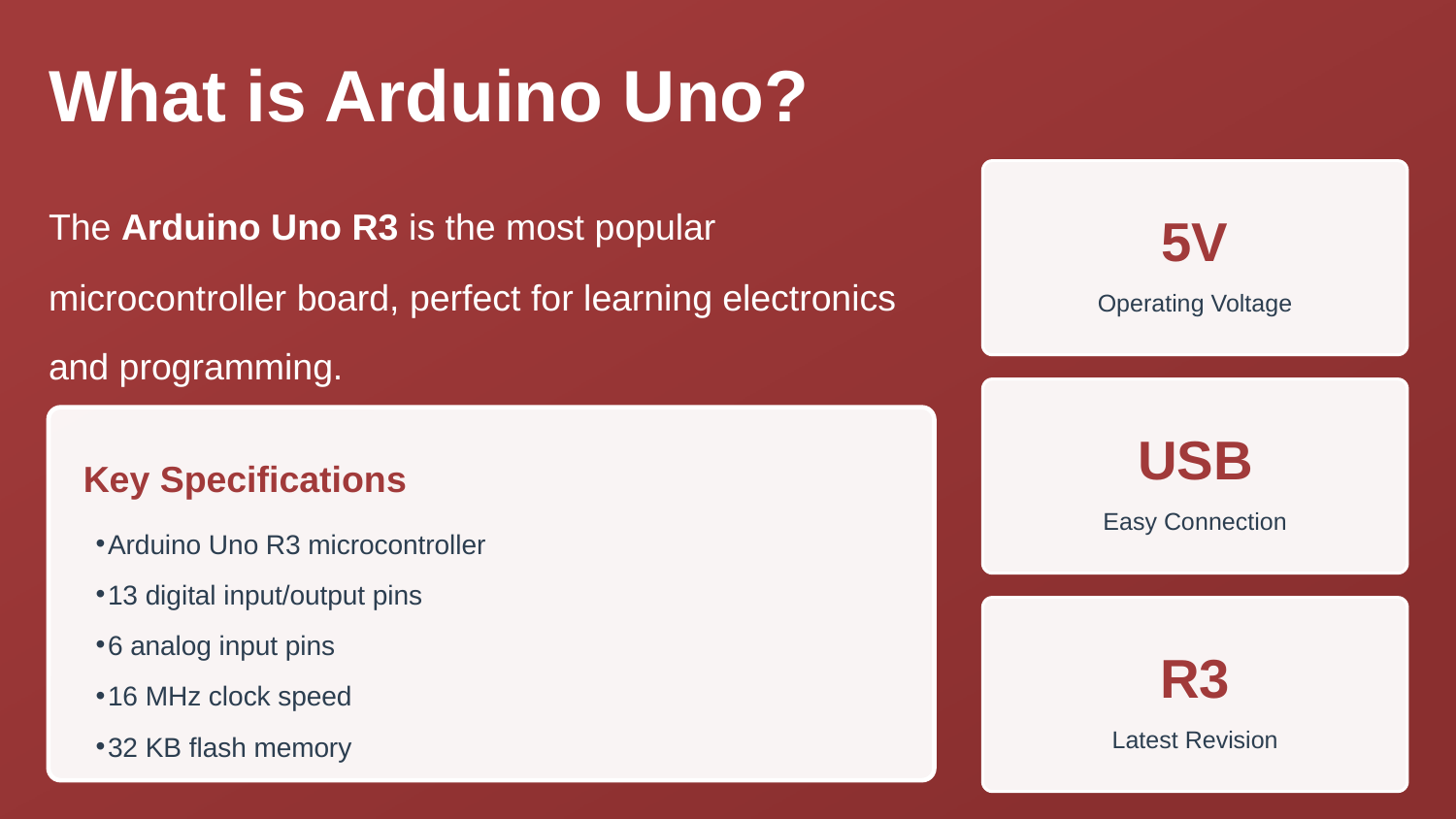

What is Arduino Uno?

The Arduino Uno R3 is the most popular microcontroller board, perfect for learning electronics and programming.
5V
Operating Voltage

USB
Key Specifications
Easy Connection
Arduino Uno R3 microcontroller
13 digital input/output pins
6 analog input pins
16 MHz clock speed
32 KB flash memory

R3
Latest Revision